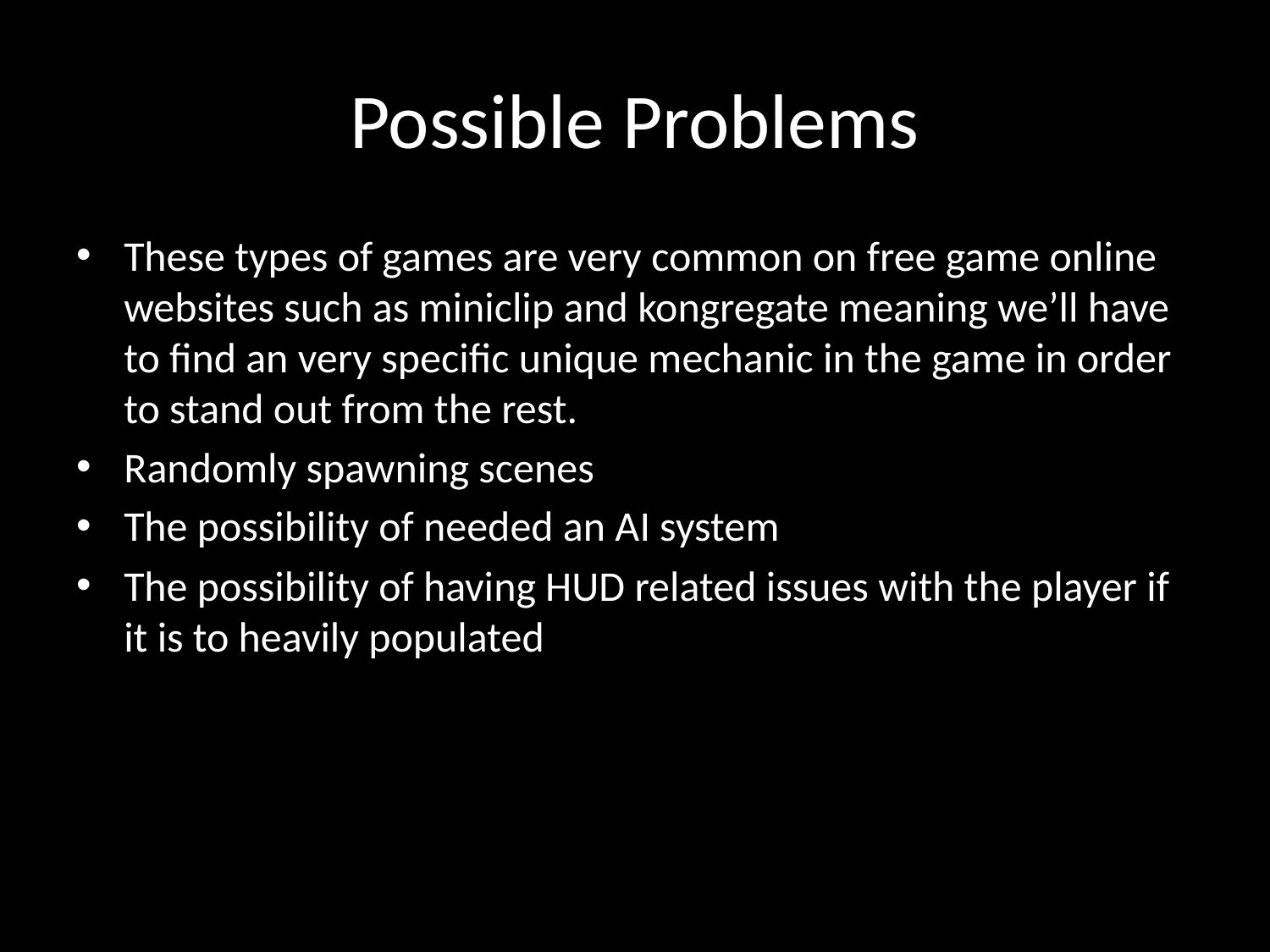

# Possible Problems
These types of games are very common on free game online websites such as miniclip and kongregate meaning we’ll have to find an very specific unique mechanic in the game in order to stand out from the rest.
Randomly spawning scenes
The possibility of needed an AI system
The possibility of having HUD related issues with the player if it is to heavily populated